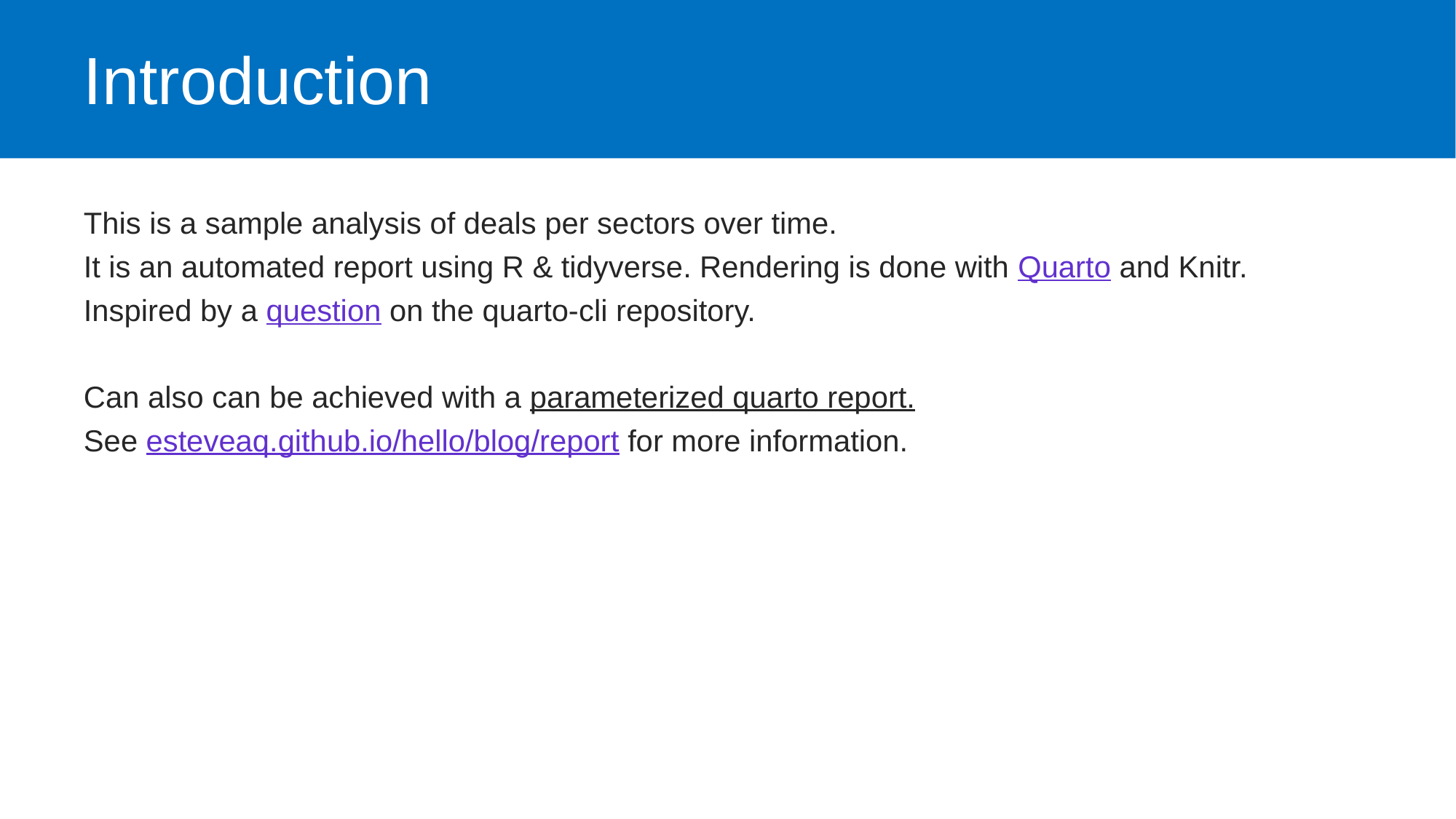

# Introduction
This is a sample analysis of deals per sectors over time.
It is an automated report using R & tidyverse. Rendering is done with Quarto and Knitr.
Inspired by a question on the quarto-cli repository.
Can also can be achieved with a parameterized quarto report.
See esteveaq.github.io/hello/blog/report for more information.